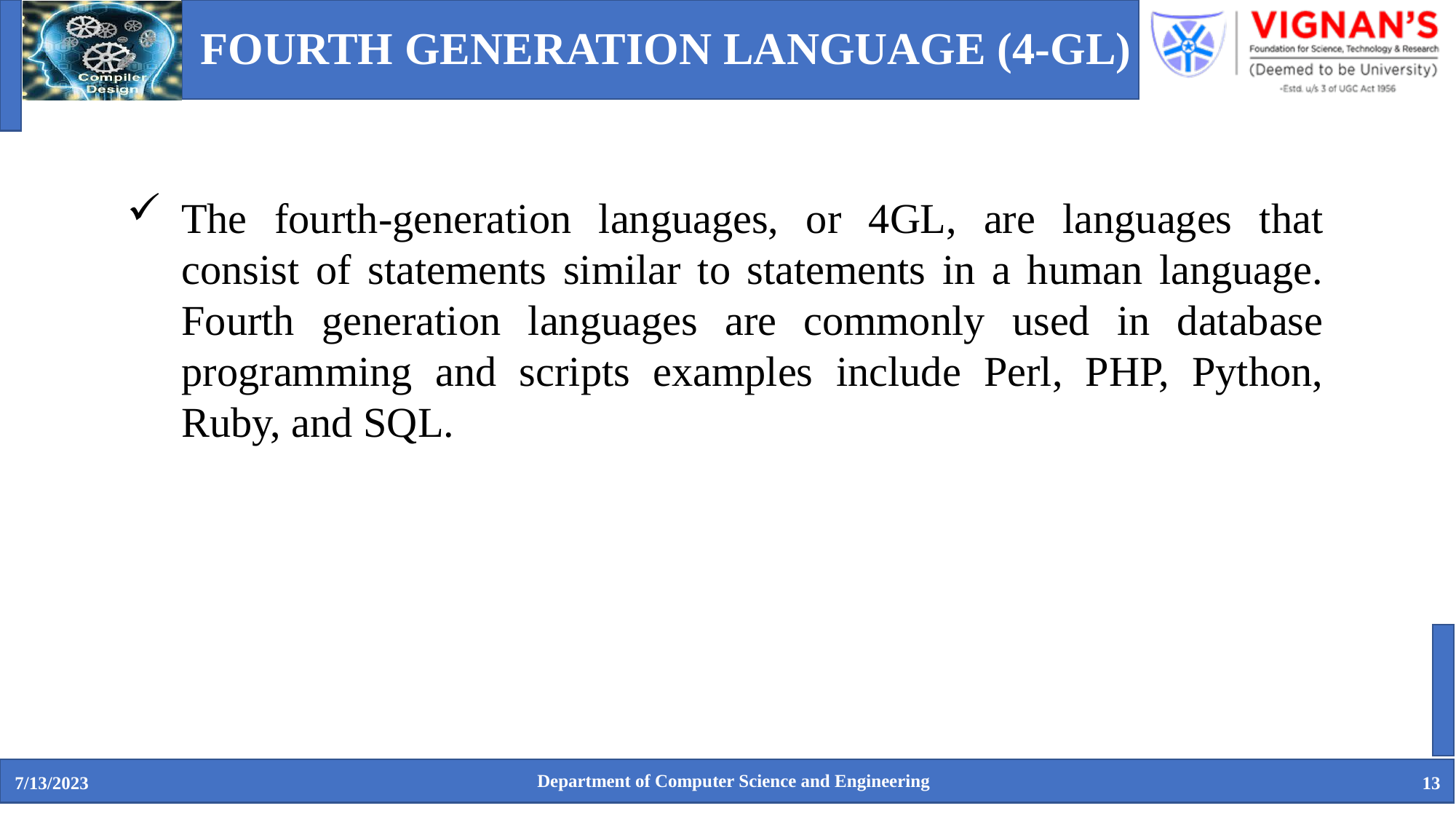

# FOURTH GENERATION LANGUAGE (4-GL)
The fourth-generation languages, or 4GL, are languages that consist of statements similar to statements in a human language. Fourth generation languages are commonly used in database programming and scripts examples include Perl, PHP, Python, Ruby, and SQL.
Department of Computer Science and Engineering